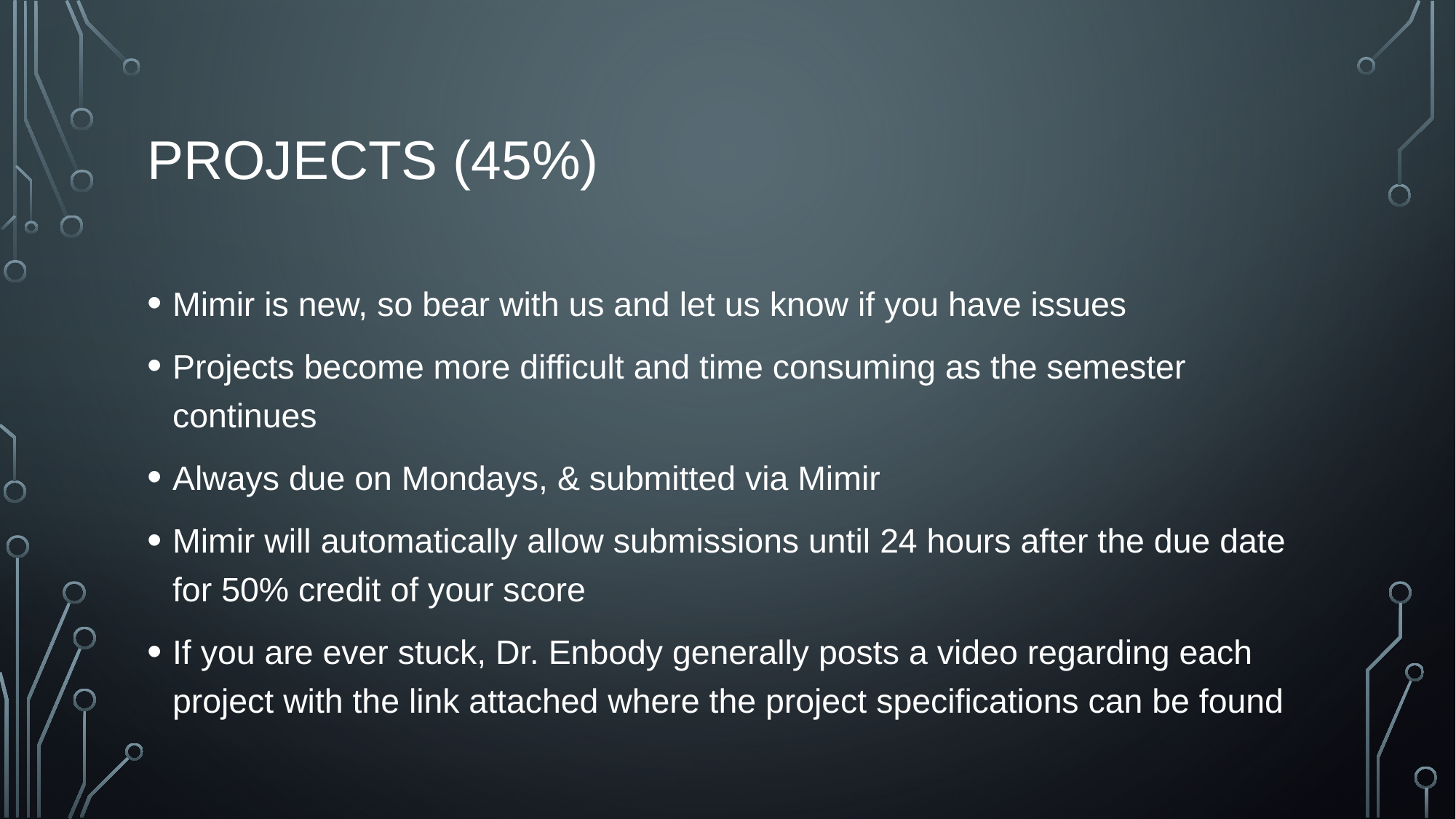

# Projects (45%)
Mimir is new, so bear with us and let us know if you have issues
Projects become more difficult and time consuming as the semester continues
Always due on Mondays, & submitted via Mimir
Mimir will automatically allow submissions until 24 hours after the due date for 50% credit of your score
If you are ever stuck, Dr. Enbody generally posts a video regarding each project with the link attached where the project specifications can be found